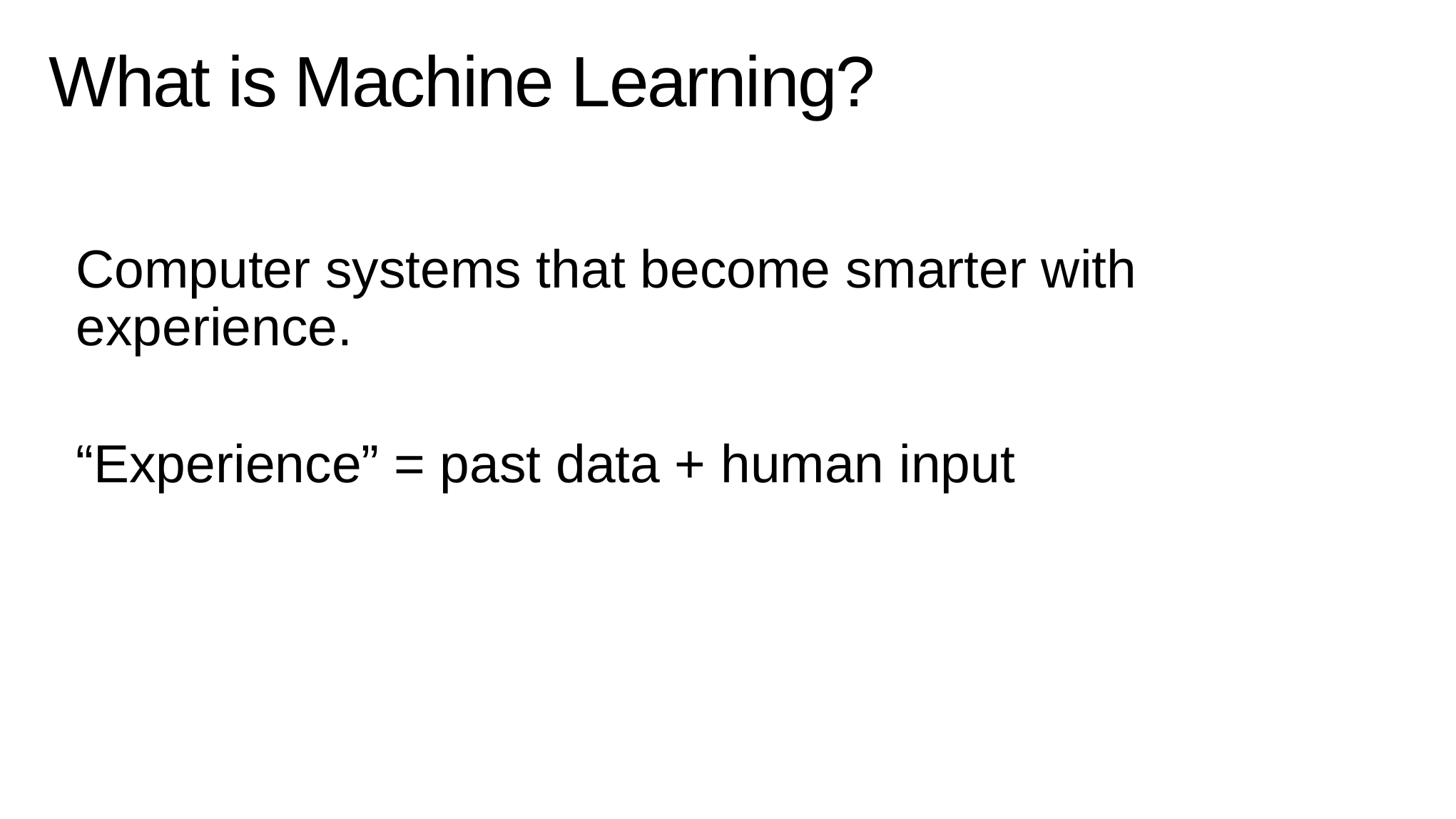

# What is Machine Learning?
Computer systems that become smarter with experience.

“Experience” = past data + human input